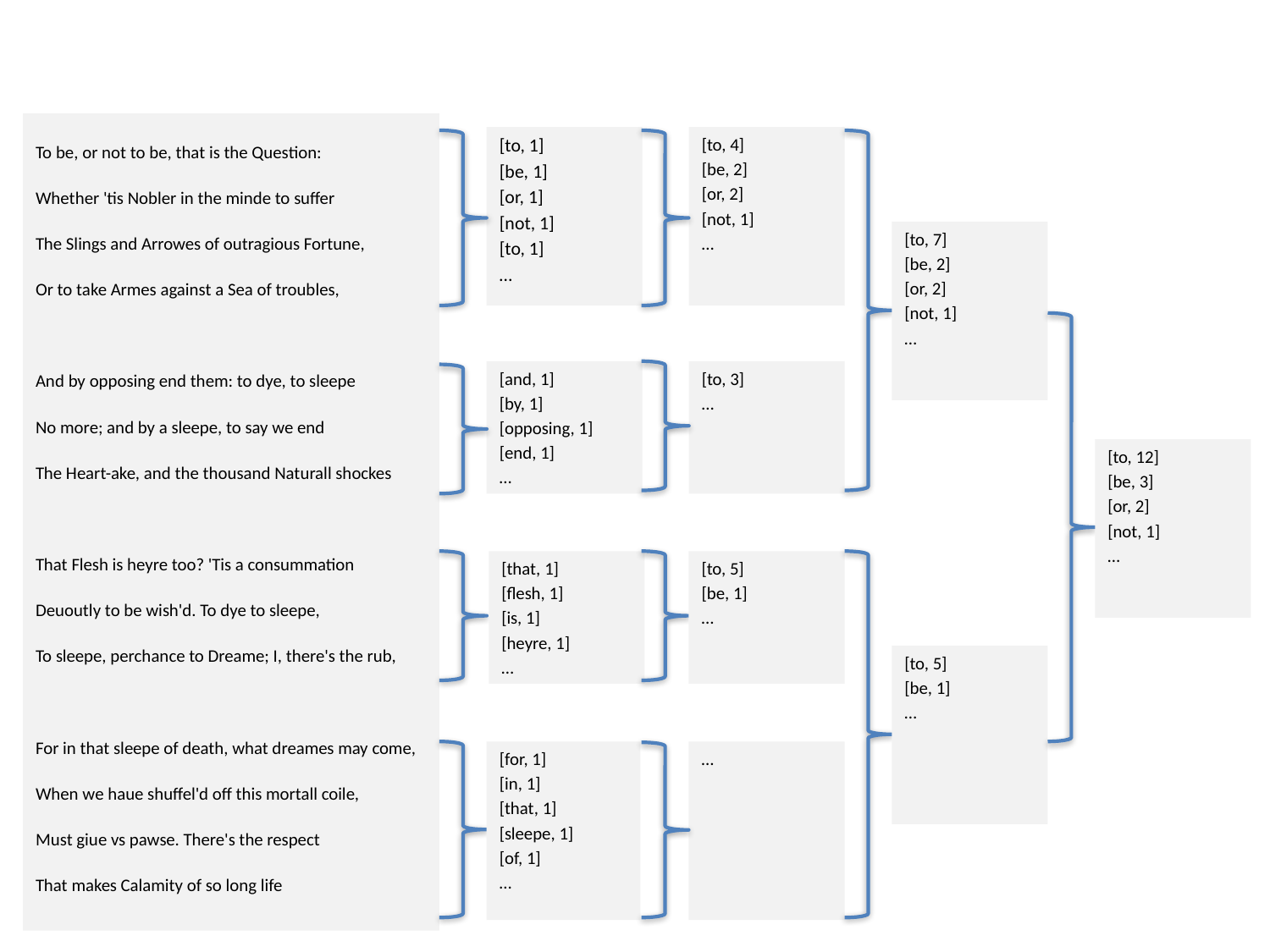

To be, or not to be, that is the Question:
Whether 'tis Nobler in the minde to suffer
The Slings and Arrowes of outragious Fortune,
Or to take Armes against a Sea of troubles,

And by opposing end them: to dye, to sleepe
No more; and by a sleepe, to say we end
The Heart-ake, and the thousand Naturall shockes

That Flesh is heyre too? 'Tis a consummation
Deuoutly to be wish'd. To dye to sleepe,
To sleepe, perchance to Dreame; I, there's the rub,

For in that sleepe of death, what dreames may come,
When we haue shuffel'd off this mortall coile,
Must giue vs pawse. There's the respect
That makes Calamity of so long life
[to, 4]
[be, 2]
[or, 2]
[not, 1]
…

[to, 1]
[be, 1]
[or, 1]
[not, 1]
[to, 1]
…

[to, 7]
[be, 2]
[or, 2]
[not, 1]
…

[and, 1]
[by, 1]
[opposing, 1]
[end, 1]
…

[to, 3]
…

[to, 12]
[be, 3]
[or, 2]
[not, 1]
…

[that, 1]
[flesh, 1]
[is, 1]
[heyre, 1]
…

[to, 5]
[be, 1]
…

[to, 5]
[be, 1]
…

[for, 1]
[in, 1]
[that, 1]
[sleepe, 1]
[of, 1]
…

…